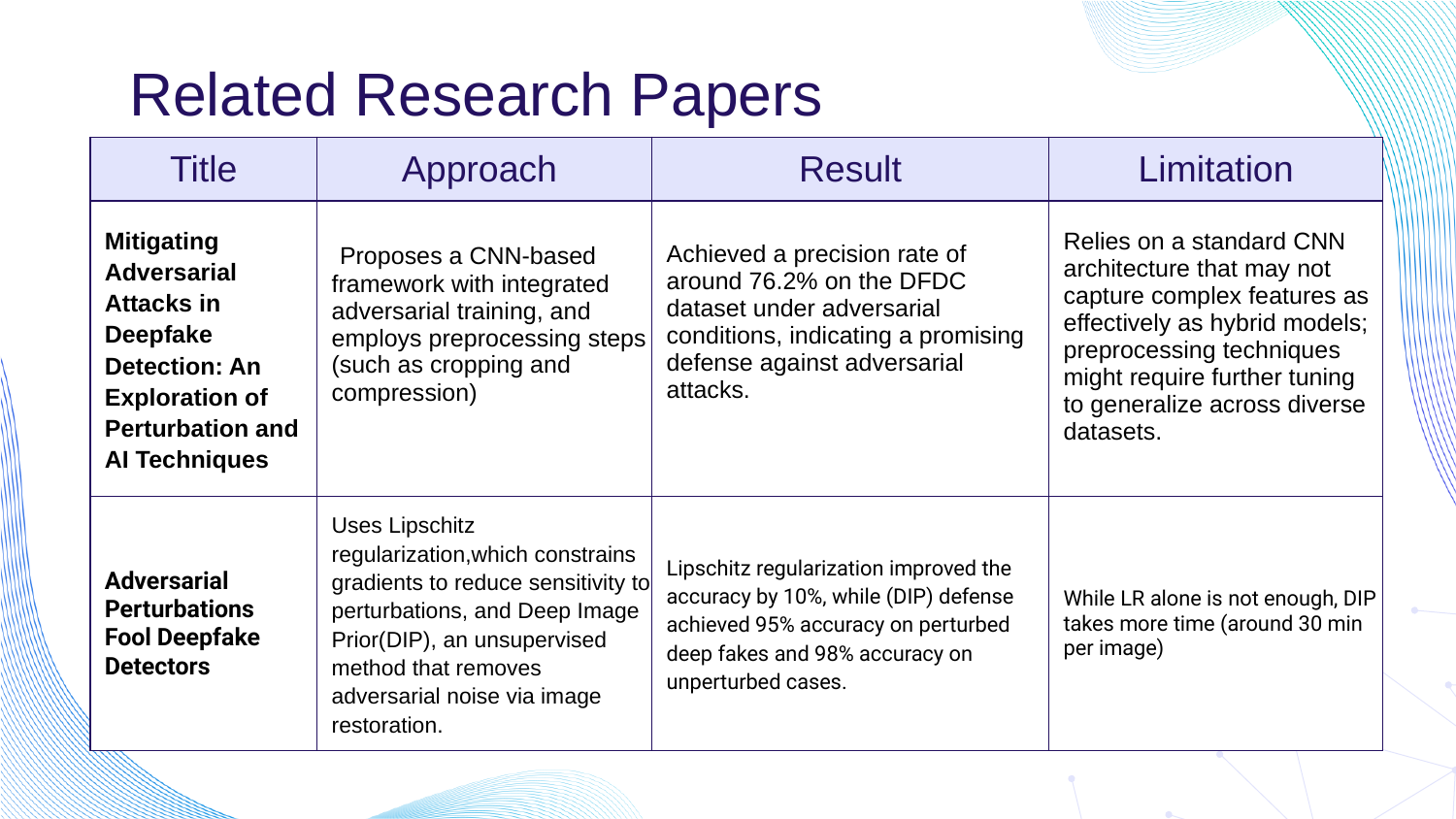

# Related Research Papers

| Title | Approach | Result | Limitation |
| --- | --- | --- | --- |
| Mitigating Adversarial Attacks in Deepfake Detection: An Exploration of Perturbation and AI Techniques | Proposes a CNN-based framework with integrated adversarial training, and employs preprocessing steps (such as cropping and compression) | Achieved a precision rate of around 76.2% on the DFDC dataset under adversarial conditions, indicating a promising defense against adversarial attacks. | Relies on a standard CNN architecture that may not capture complex features as effectively as hybrid models; preprocessing techniques might require further tuning to generalize across diverse datasets. |
| Adversarial Perturbations Fool Deepfake Detectors | Uses Lipschitz regularization,which constrains gradients to reduce sensitivity to perturbations, and Deep Image Prior(DIP), an unsupervised method that removes adversarial noise via image restoration. | Lipschitz regularization improved the accuracy by 10%, while (DIP) defense achieved 95% accuracy on perturbed deep fakes and 98% accuracy on unperturbed cases. | While LR alone is not enough, DIP takes more time (around 30 min per image) |